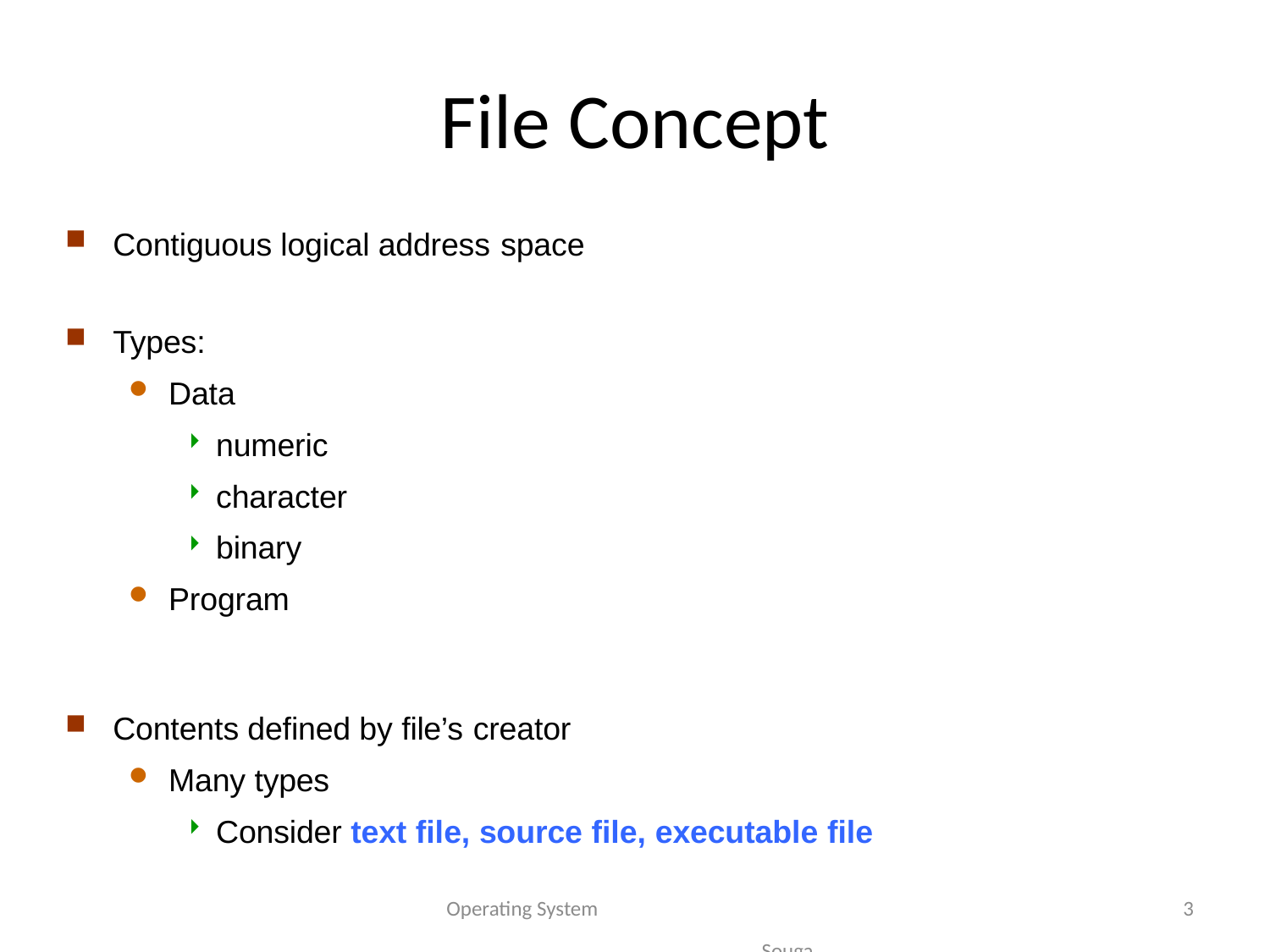

# File Concept
Contiguous logical address space

Types:
Data
numeric
character
binary
Program

Contents defined by file’s creator
Many types
Consider text file, source file, executable file
Operating System                                                                                                                                                                                            Sougandhika Narayan, Asst Prof, Dept of CSE, KSIT
3